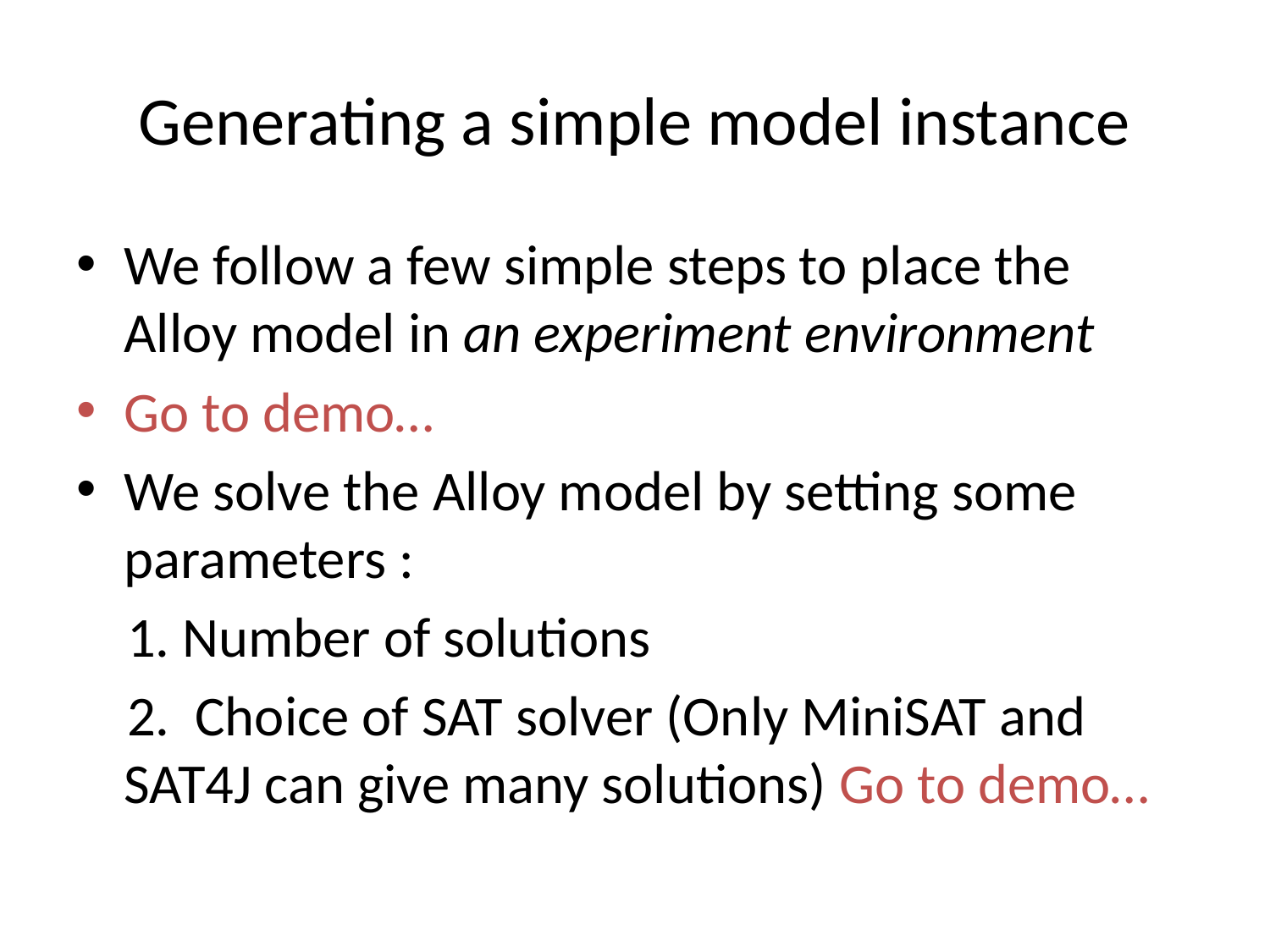

# Generating a simple model instance
We follow a few simple steps to place the Alloy model in an experiment environment
Go to demo…
We solve the Alloy model by setting some parameters :
    1. Number of solutions
    2.  Choice of SAT solver (Only MiniSAT and SAT4J can give many solutions) Go to demo…